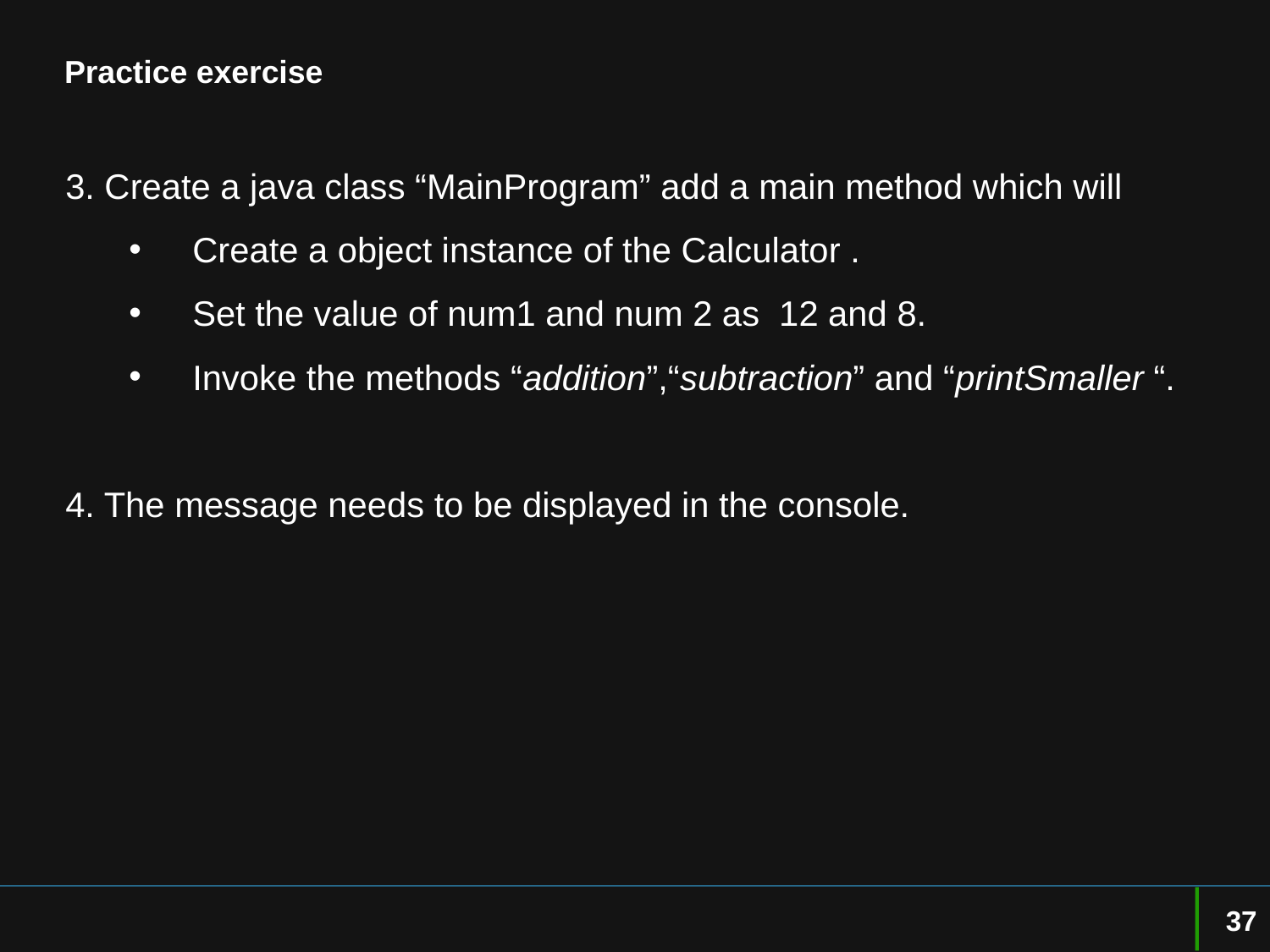

# Practice exercise
3. Create a java class “MainProgram” add a main method which will
Create a object instance of the Calculator .
Set the value of num1 and num 2 as  12 and 8.
Invoke the methods “addition”,“subtraction” and “printSmaller “.

4. The message needs to be displayed in the console.

37